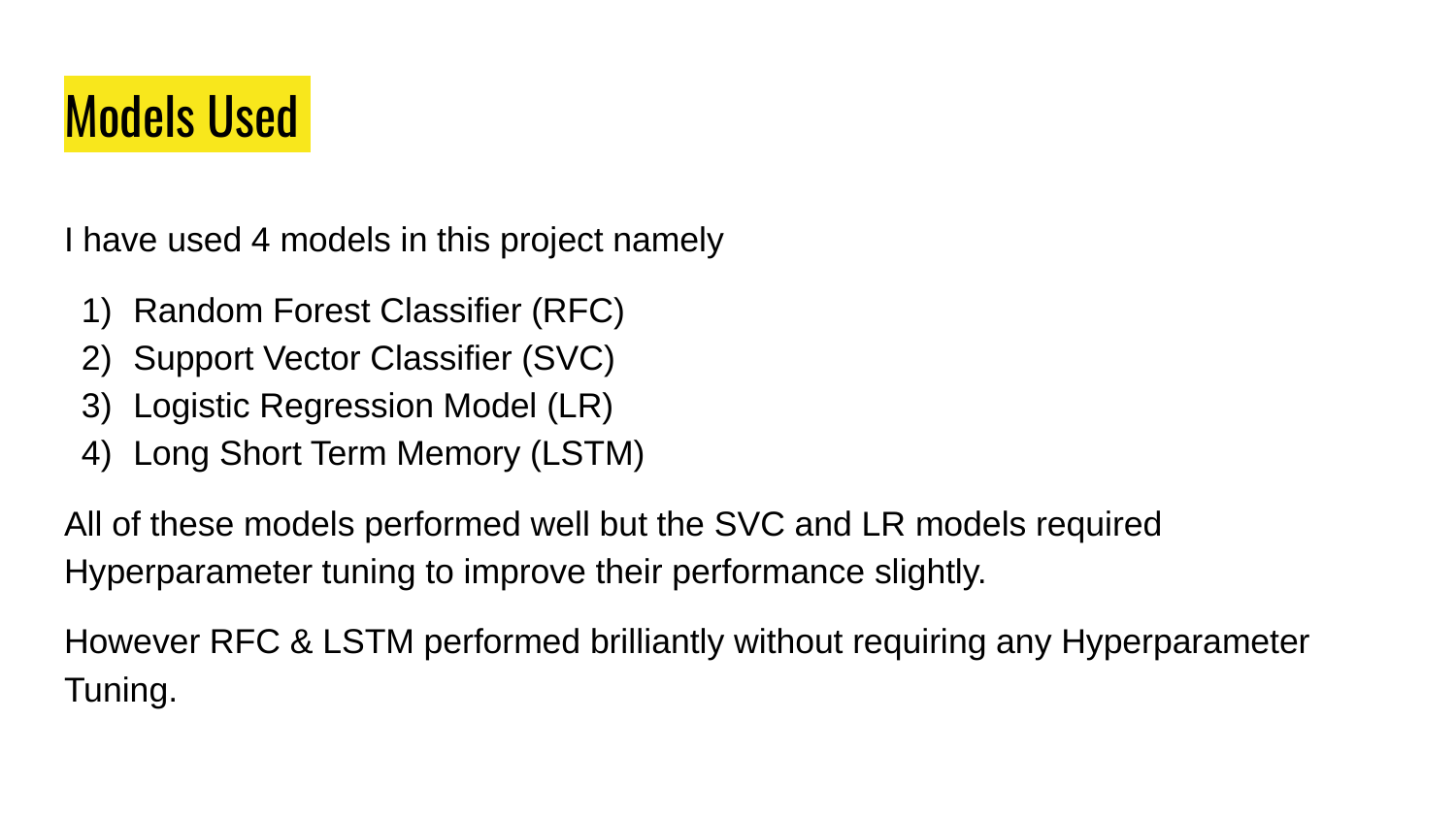

# Models Used
I have used 4 models in this project namely
Random Forest Classifier (RFC)
Support Vector Classifier (SVC)
Logistic Regression Model (LR)
Long Short Term Memory (LSTM)
All of these models performed well but the SVC and LR models required Hyperparameter tuning to improve their performance slightly.
However RFC & LSTM performed brilliantly without requiring any Hyperparameter Tuning.